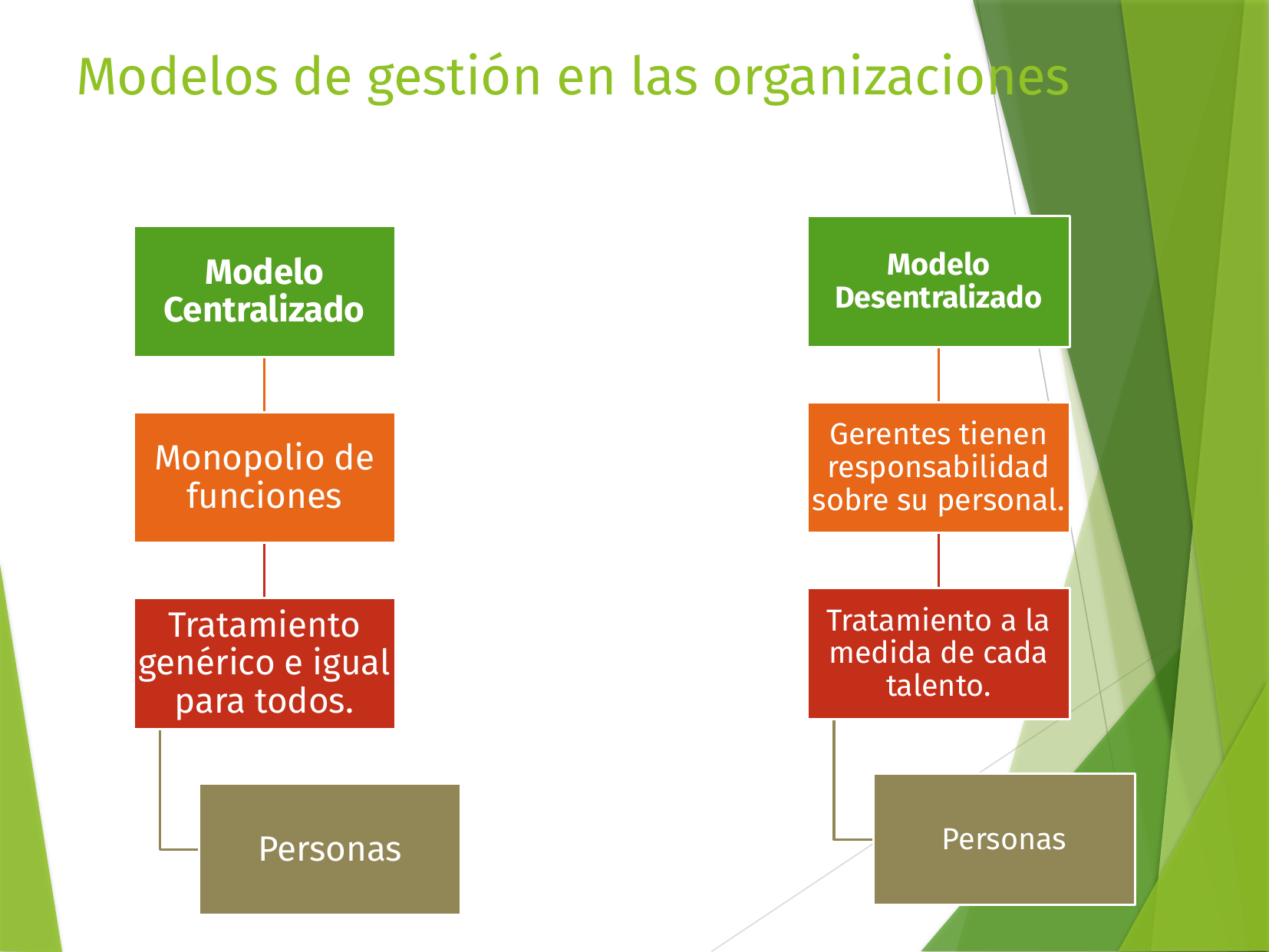

Modelos de gestión en las organizaciones
Modelo Desentralizado
Gerentes tienen responsabilidad sobre su personal.
Tratamiento a la medida de cada talento.
Personas
Modelo Centralizado
Monopolio de funciones
Tratamiento genérico e igual para todos.
Personas